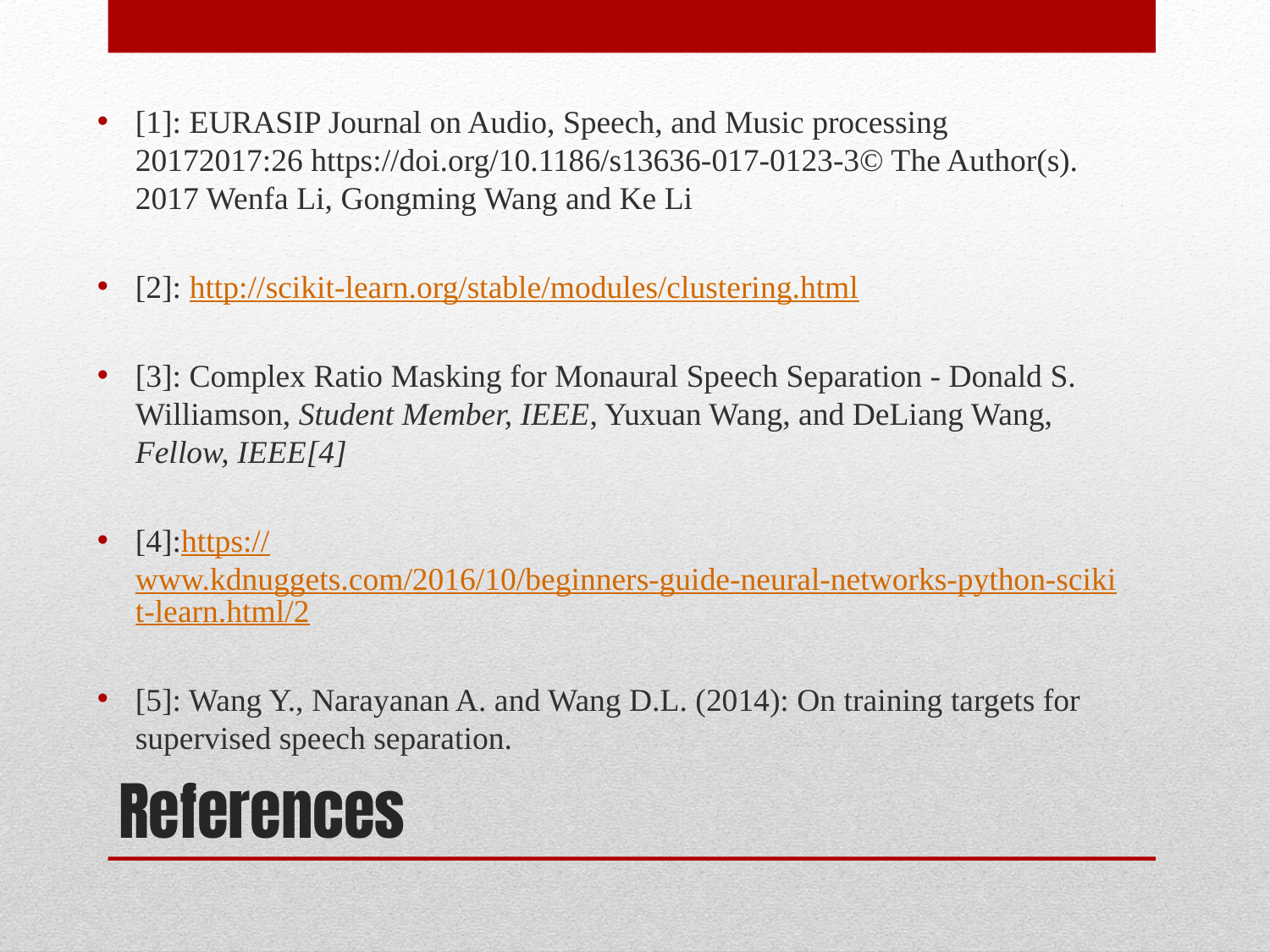

[1]: EURASIP Journal on Audio, Speech, and Music processing 20172017:26 https://doi.org/10.1186/s13636-017-0123-3© The Author(s). 2017 Wenfa Li, Gongming Wang and Ke Li

[2]: http://scikit-learn.org/stable/modules/clustering.html

[3]: Complex Ratio Masking for Monaural Speech Separation - Donald S. Williamson, Student Member, IEEE, Yuxuan Wang, and DeLiang Wang, Fellow, IEEE[4]

[4]:https://www.kdnuggets.com/2016/10/beginners-guide-neural-networks-python-scikit-learn.html/2

[5]: Wang Y., Narayanan A. and Wang D.L. (2014): On training targets for supervised speech separation.
# References